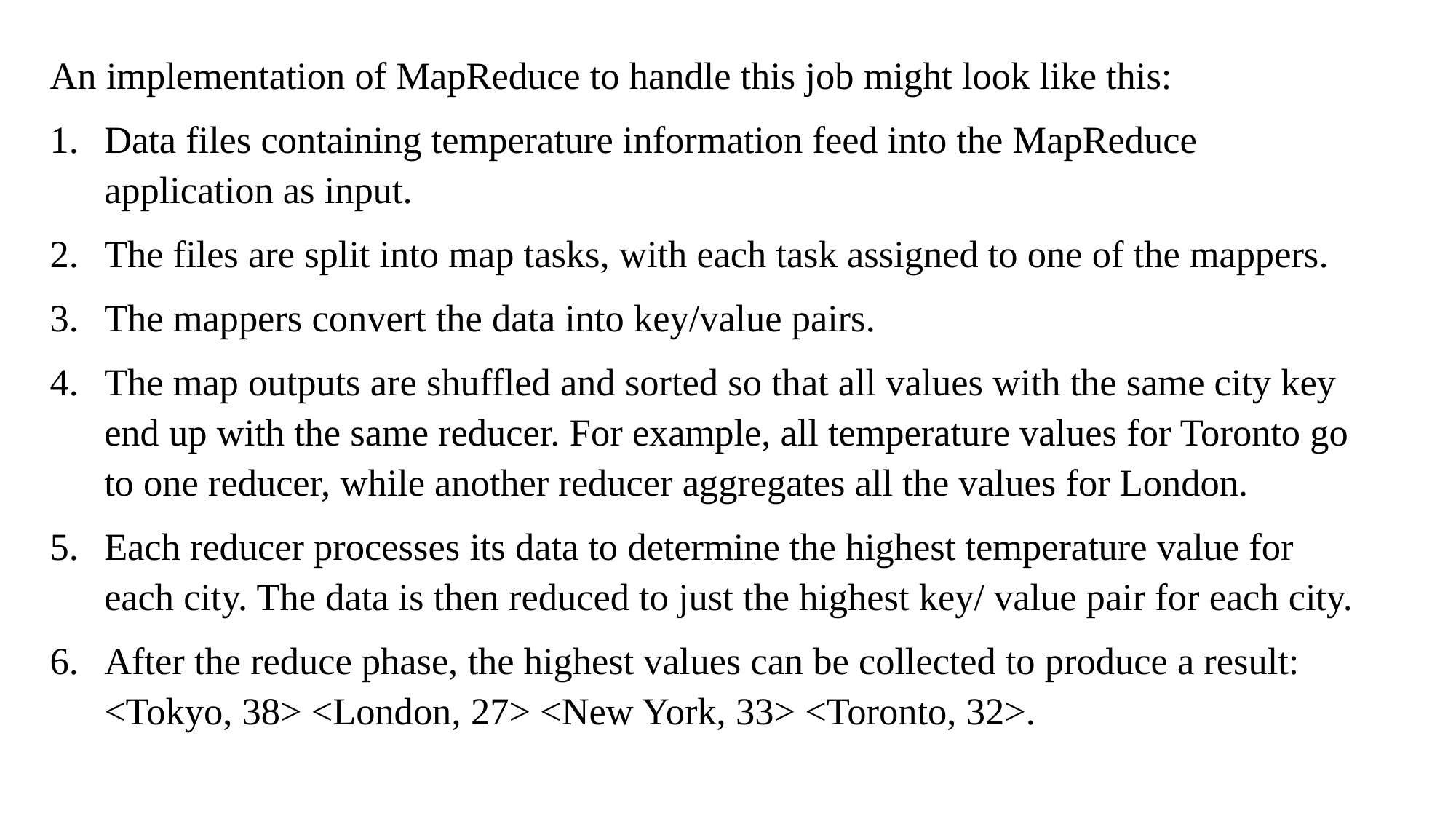

An implementation of MapReduce to handle this job might look like this:
Data files containing temperature information feed into the MapReduce application as input.
The files are split into map tasks, with each task assigned to one of the mappers.
The mappers convert the data into key/value pairs.
The map outputs are shuffled and sorted so that all values with the same city key end up with the same reducer. For example, all temperature values for Toronto go to one reducer, while another reducer aggregates all the values for London.
Each reducer processes its data to determine the highest temperature value for each city. The data is then reduced to just the highest key/ value pair for each city.
After the reduce phase, the highest values can be collected to produce a result: <Tokyo, 38> <London, 27> <New York, 33> <Toronto, 32>.